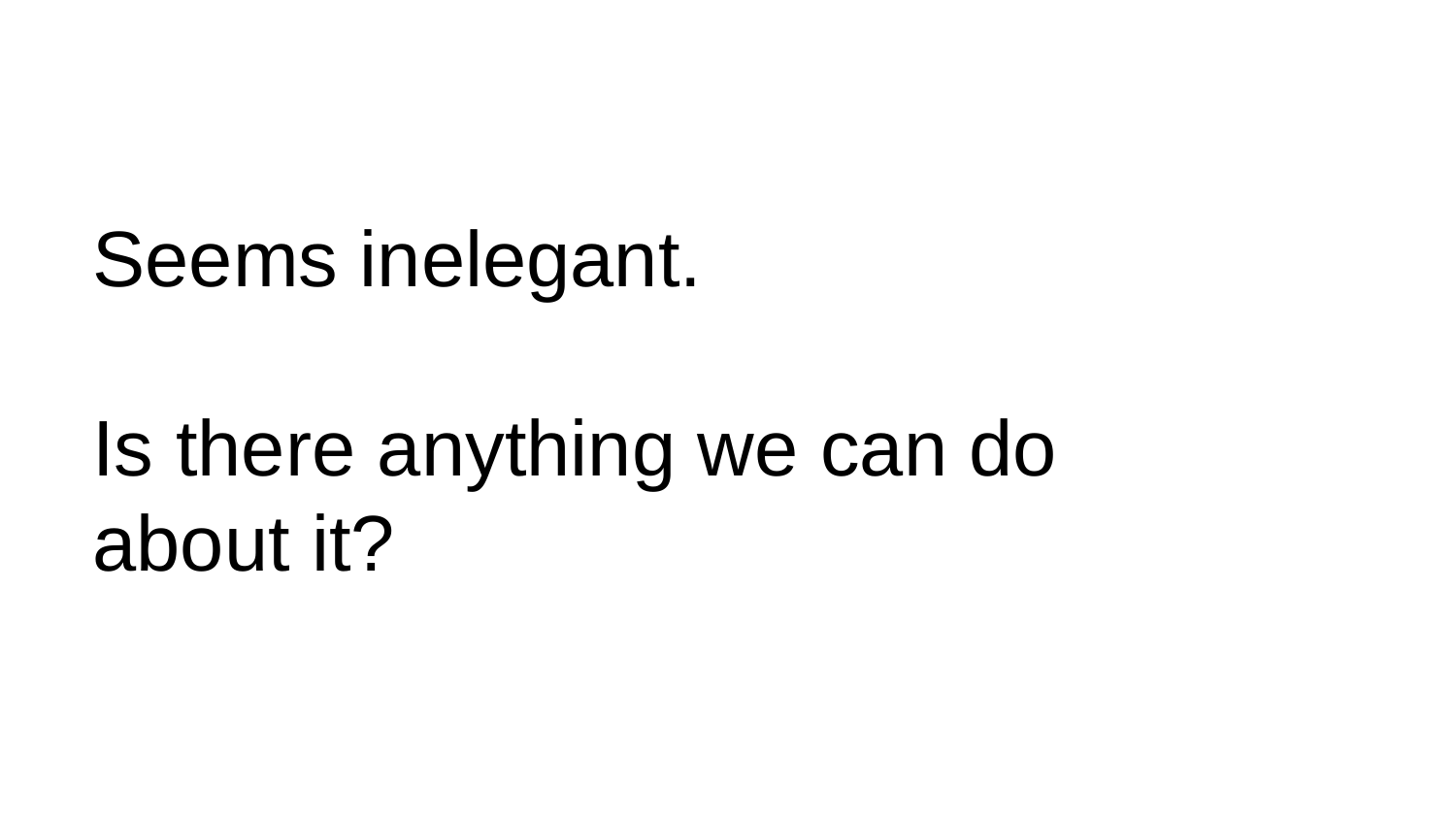

# Seems inelegant.

Is there anything we can do about it?